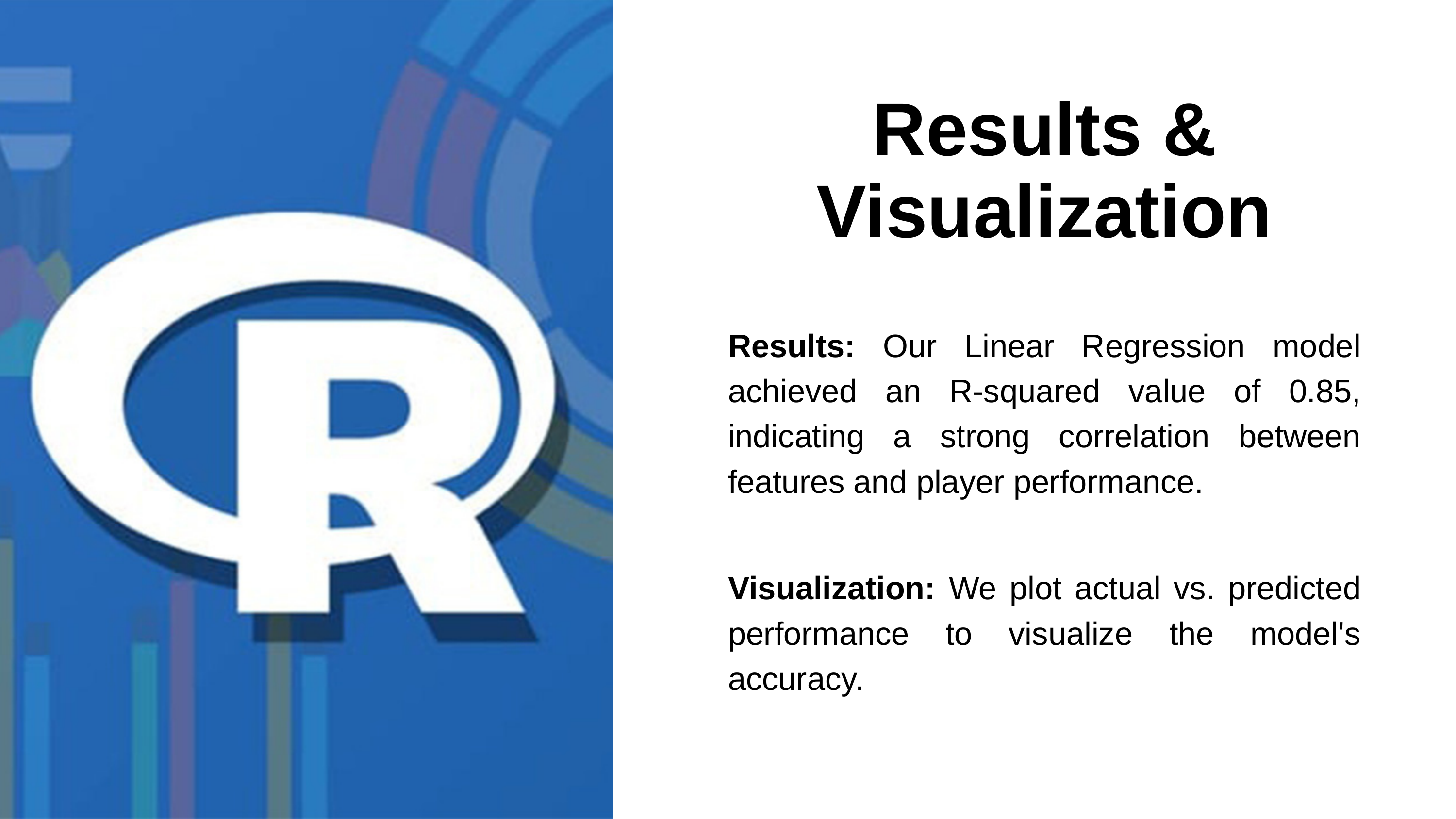

Results & Visualization
Results: Our Linear Regression model achieved an R-squared value of 0.85, indicating a strong correlation between features and player performance.
Visualization: We plot actual vs. predicted performance to visualize the model's accuracy.